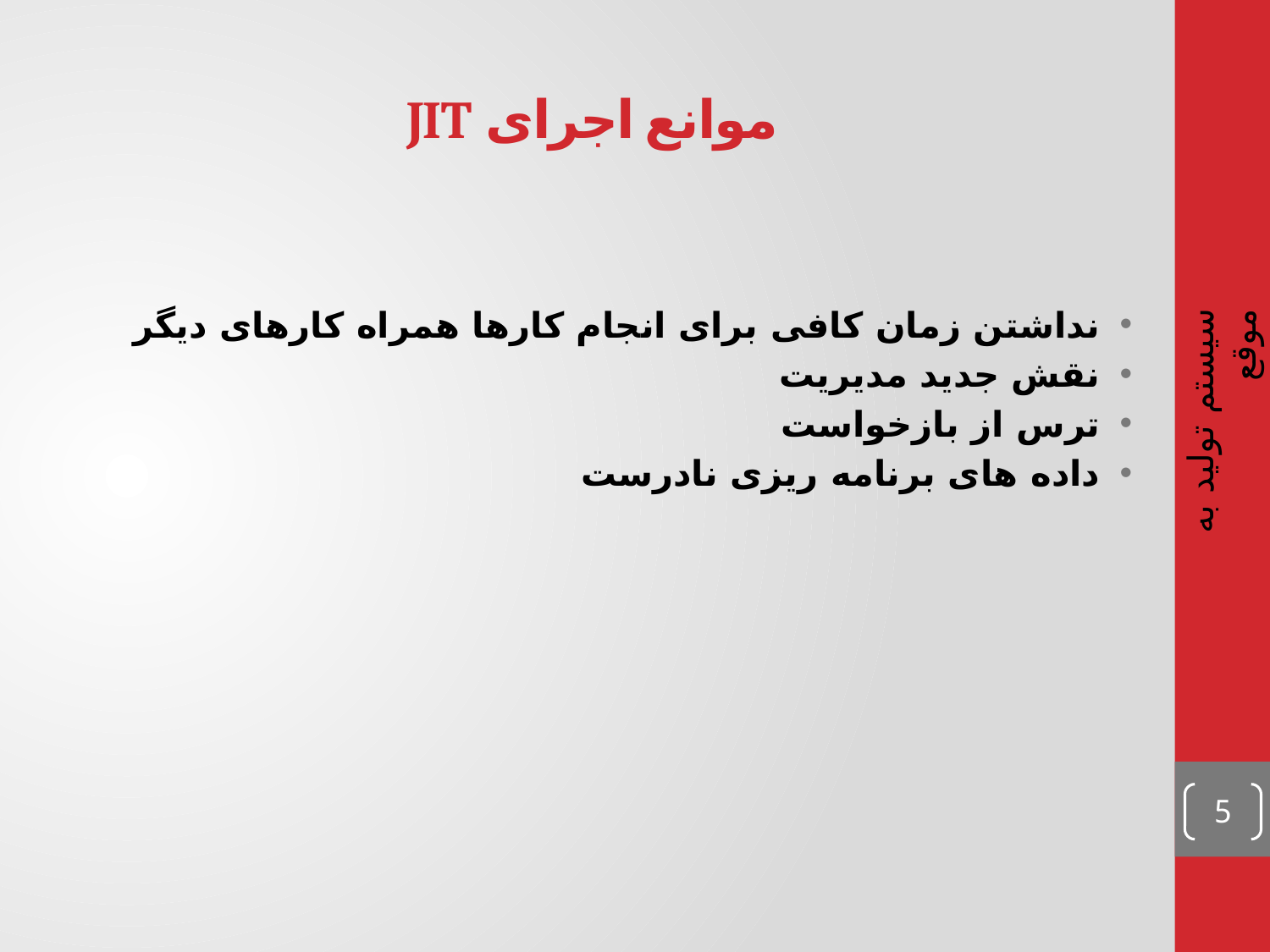

# موانع اجرای JIT
نداشتن زمان کافی برای انجام کارها همراه کارهای دیگر
نقش جدید مدیریت
ترس از بازخواست
داده های برنامه ریزی نادرست
سیستم تولید به موقع
5